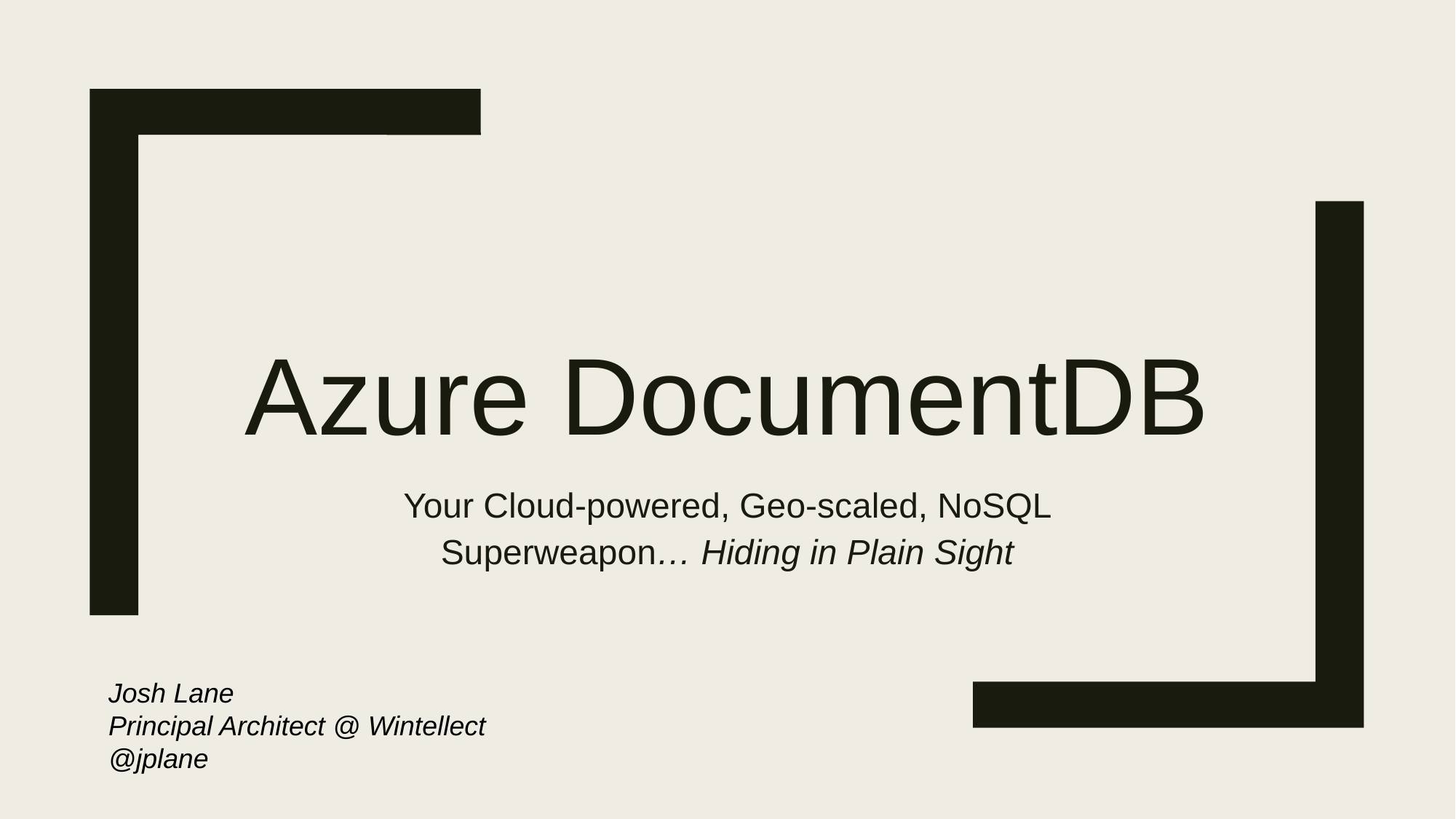

# Azure DocumentDB
Your Cloud-powered, Geo-scaled, NoSQL Superweapon… Hiding in Plain Sight
Josh Lane
Principal Architect @ Wintellect
@jplane